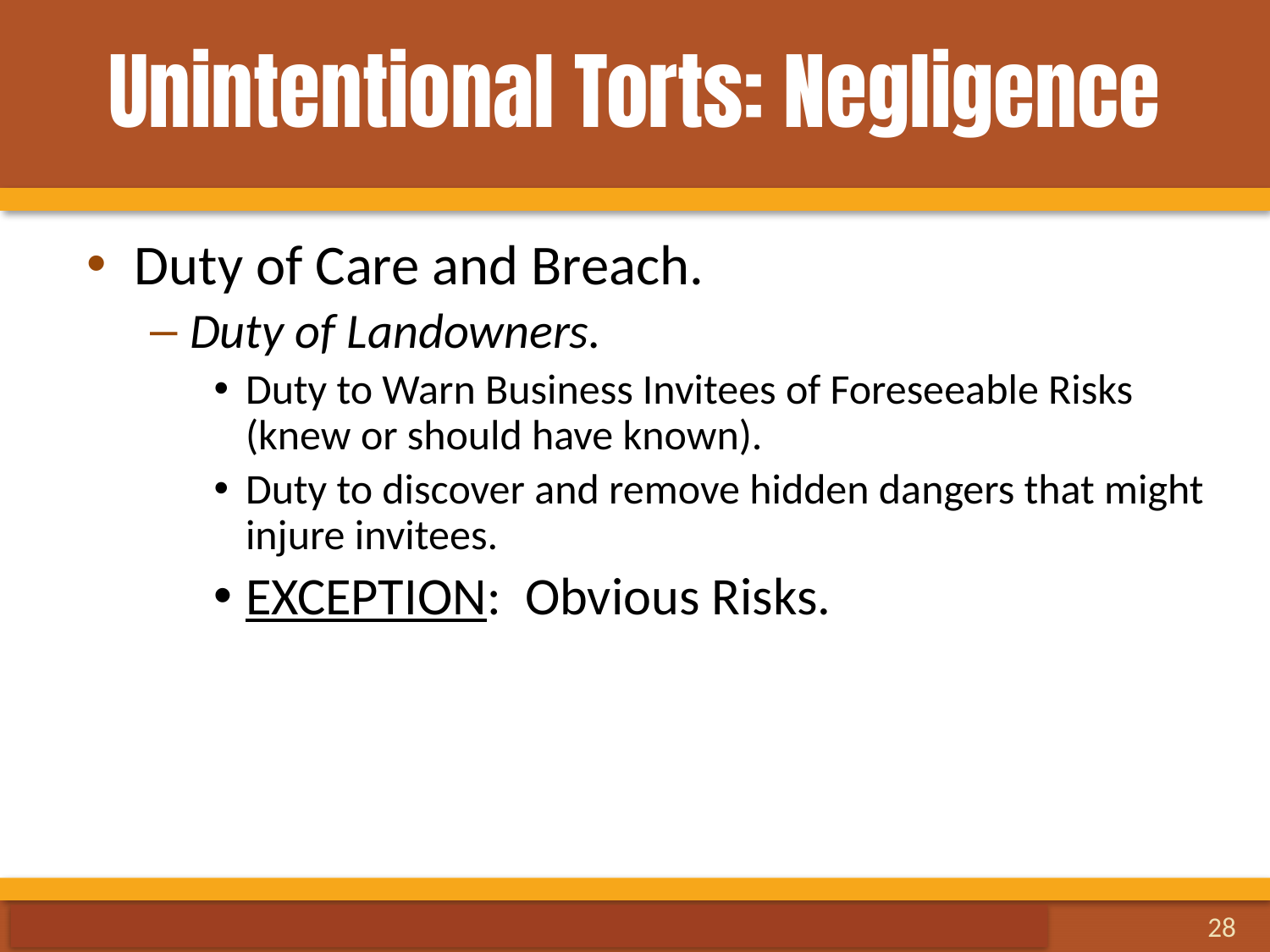

# Unintentional Torts: Negligence
Duty of Care and Breach.
Duty of Landowners.
Duty to Warn Business Invitees of Foreseeable Risks (knew or should have known).
Duty to discover and remove hidden dangers that might injure invitees.
EXCEPTION:  Obvious Risks.

28